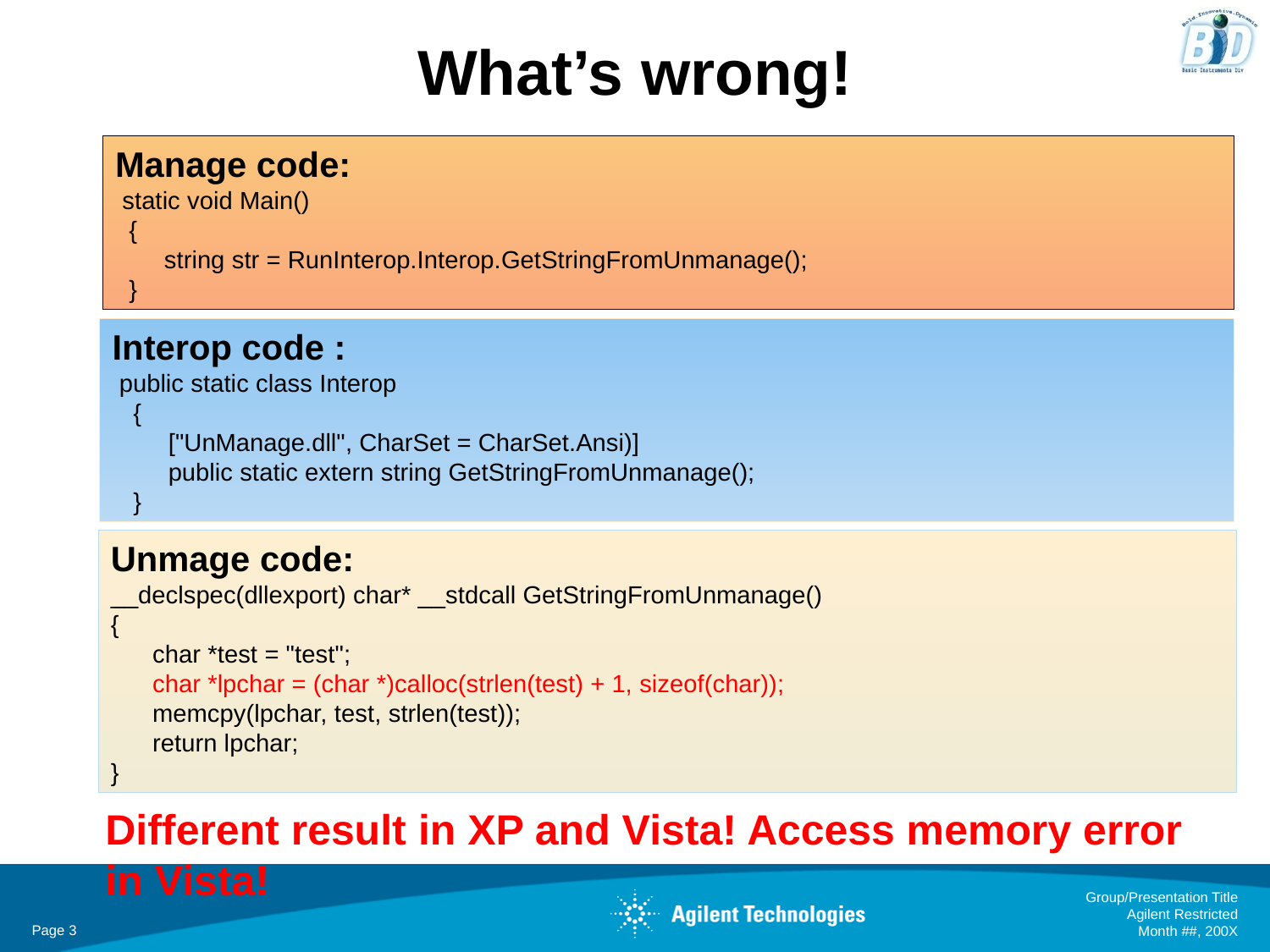

# What’s wrong!
Manage code:
 static void Main()
  {
       string str = RunInterop.Interop.GetStringFromUnmanage();
  }

Interop code :
 public static class Interop
   {
        ["UnManage.dll", CharSet = CharSet.Ansi)]
        public static extern string GetStringFromUnmanage();
   }
Unmage code:
__declspec(dllexport) char* __stdcall GetStringFromUnmanage()
{
      char *test = "test";
      char *lpchar = (char *)calloc(strlen(test) + 1, sizeof(char));
      memcpy(lpchar, test, strlen(test));
      return lpchar;
}
Different result in XP and Vista! Access memory error in Vista!
Group/Presentation Title
Agilent Restricted
Page 3
Month ##, 200X